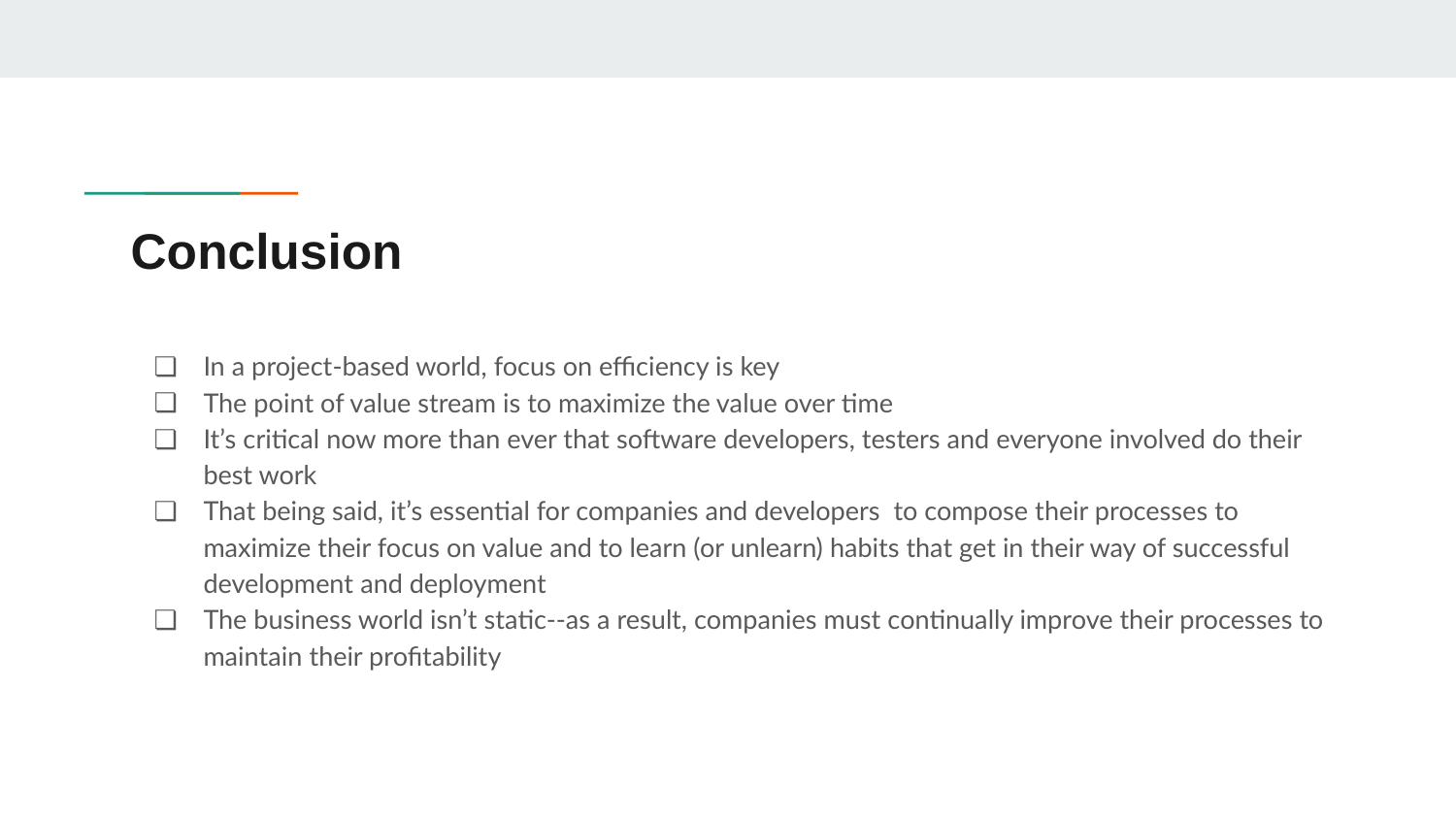

# Conclusion
In a project-based world, focus on efficiency is key
The point of value stream is to maximize the value over time
It’s critical now more than ever that software developers, testers and everyone involved do their best work
That being said, it’s essential for companies and developers  to compose their processes to maximize their focus on value and to learn (or unlearn) habits that get in their way of successful development and deployment
The business world isn’t static--as a result, companies must continually improve their processes to maintain their profitability